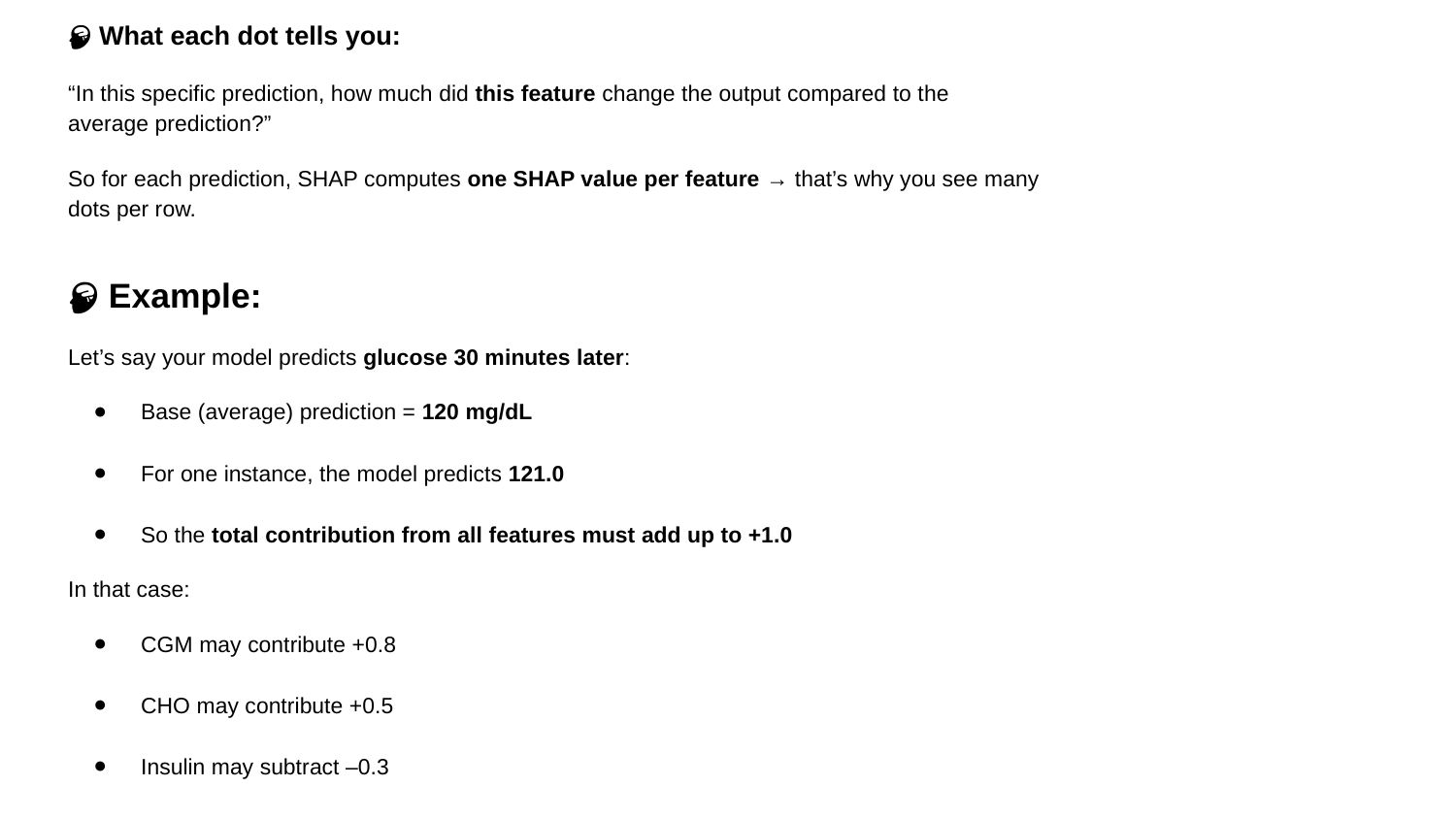

🧠 What each dot tells you:
“In this specific prediction, how much did this feature change the output compared to the average prediction?”
So for each prediction, SHAP computes one SHAP value per feature → that’s why you see many dots per row.
🧠 Example:
Let’s say your model predicts glucose 30 minutes later:
Base (average) prediction = 120 mg/dL
For one instance, the model predicts 121.0
So the total contribution from all features must add up to +1.0
In that case:
CGM may contribute +0.8
CHO may contribute +0.5
Insulin may subtract –0.3